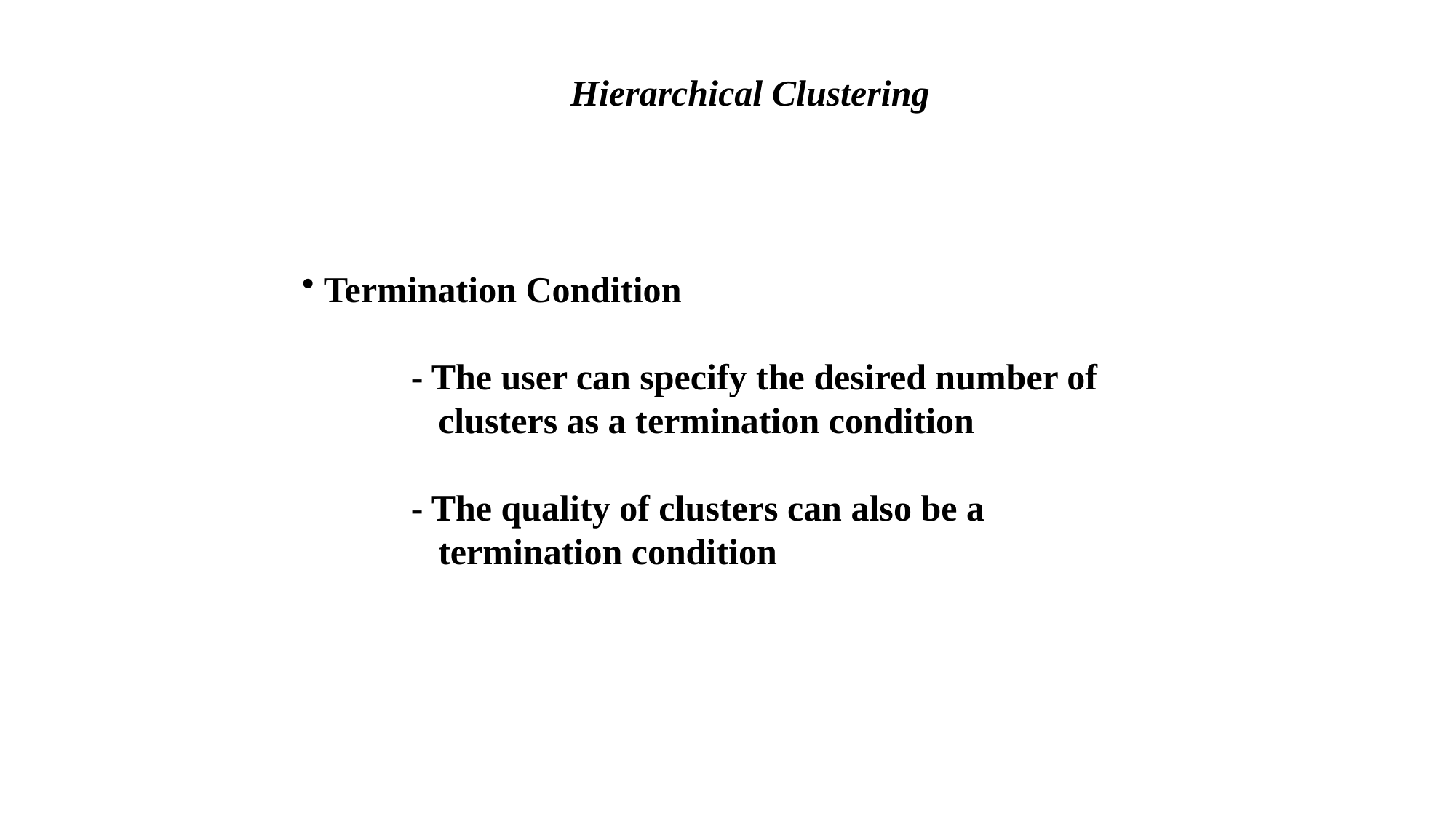

Hierarchical Clustering
 Termination Condition

	- The user can specify the desired number of 	   clusters as a termination condition

	- The quality of clusters can also be a 		   termination condition